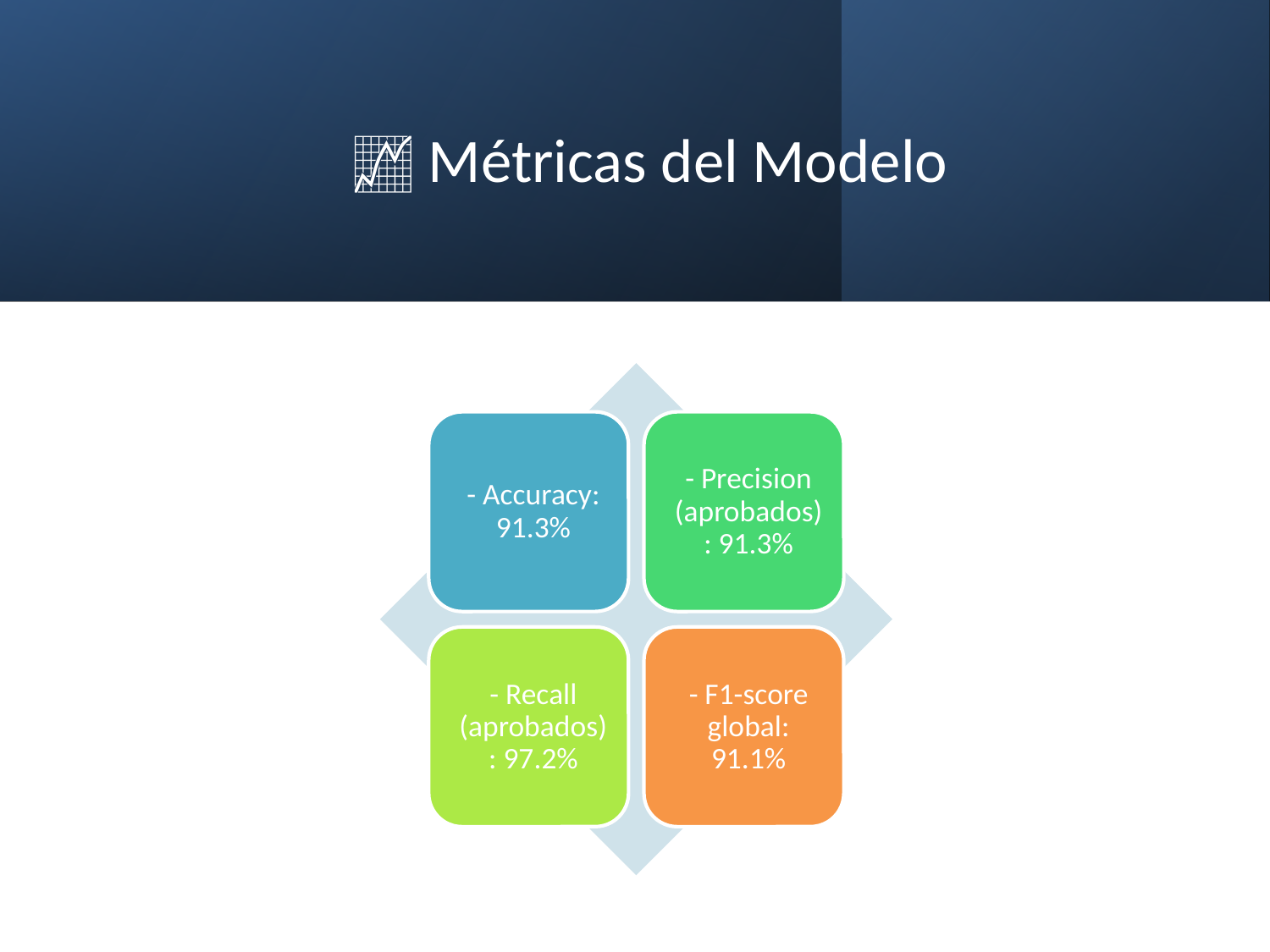

# 📈 Métricas del Modelo
- Accuracy: 91.3%
- Precision (aprobados): 91.3%
- Recall (aprobados): 97.2%
- F1-score global: 91.1%